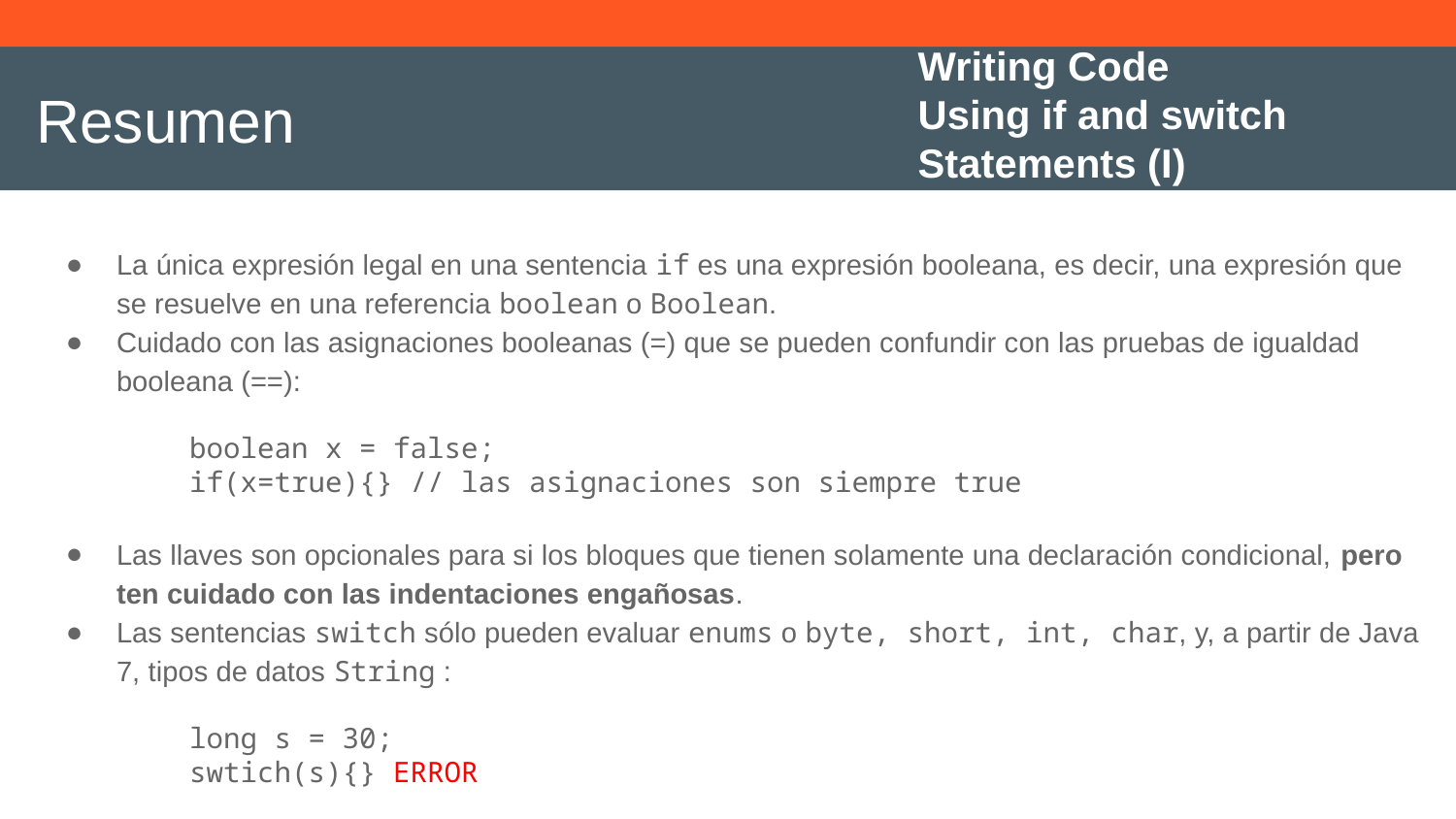

Writing Code
Using if and switch
Statements (I)

# Resumen

La única expresión legal en una sentencia if es una expresión booleana, es decir, una expresión que se resuelve en una referencia boolean o Boolean.
Cuidado con las asignaciones booleanas (=) que se pueden confundir con las pruebas de igualdad booleana (==):
boolean x = false;
if(x=true){} // las asignaciones son siempre true

Las llaves son opcionales para si los bloques que tienen solamente una declaración condicional, pero ten cuidado con las indentaciones engañosas.
Las sentencias switch sólo pueden evaluar enums o byte, short, int, char, y, a partir de Java 7, tipos de datos String :
long s = 30;
swtich(s){} ERROR